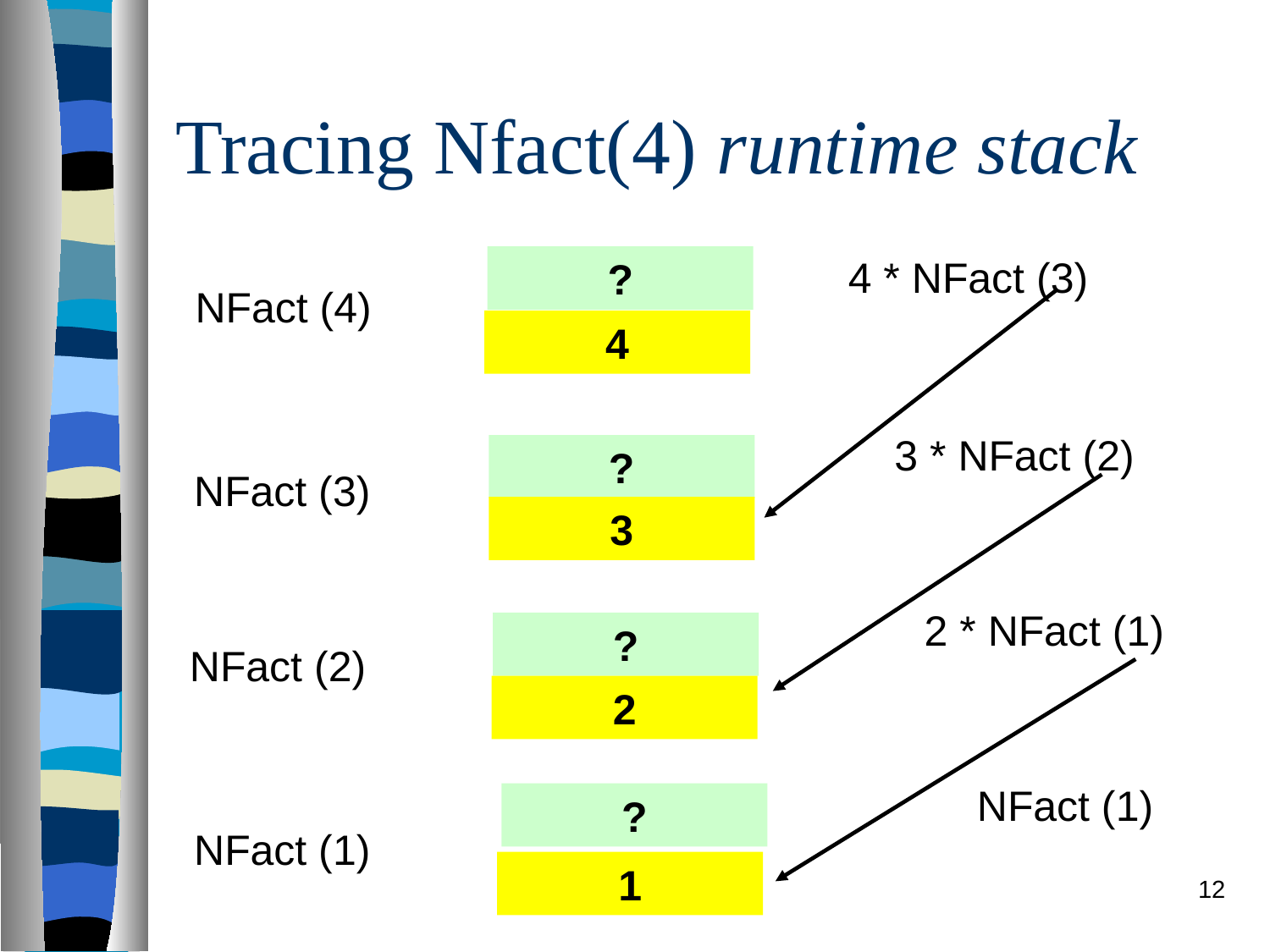

# Tracing Nfact(4) runtime stack
4 * NFact (3)
?

NFact (4)

4
3 * NFact (2)
?
NFact (3)

3
2 * NFact (1)
?
NFact (2)

2
NFact (1)
?
NFact (1)
1
12